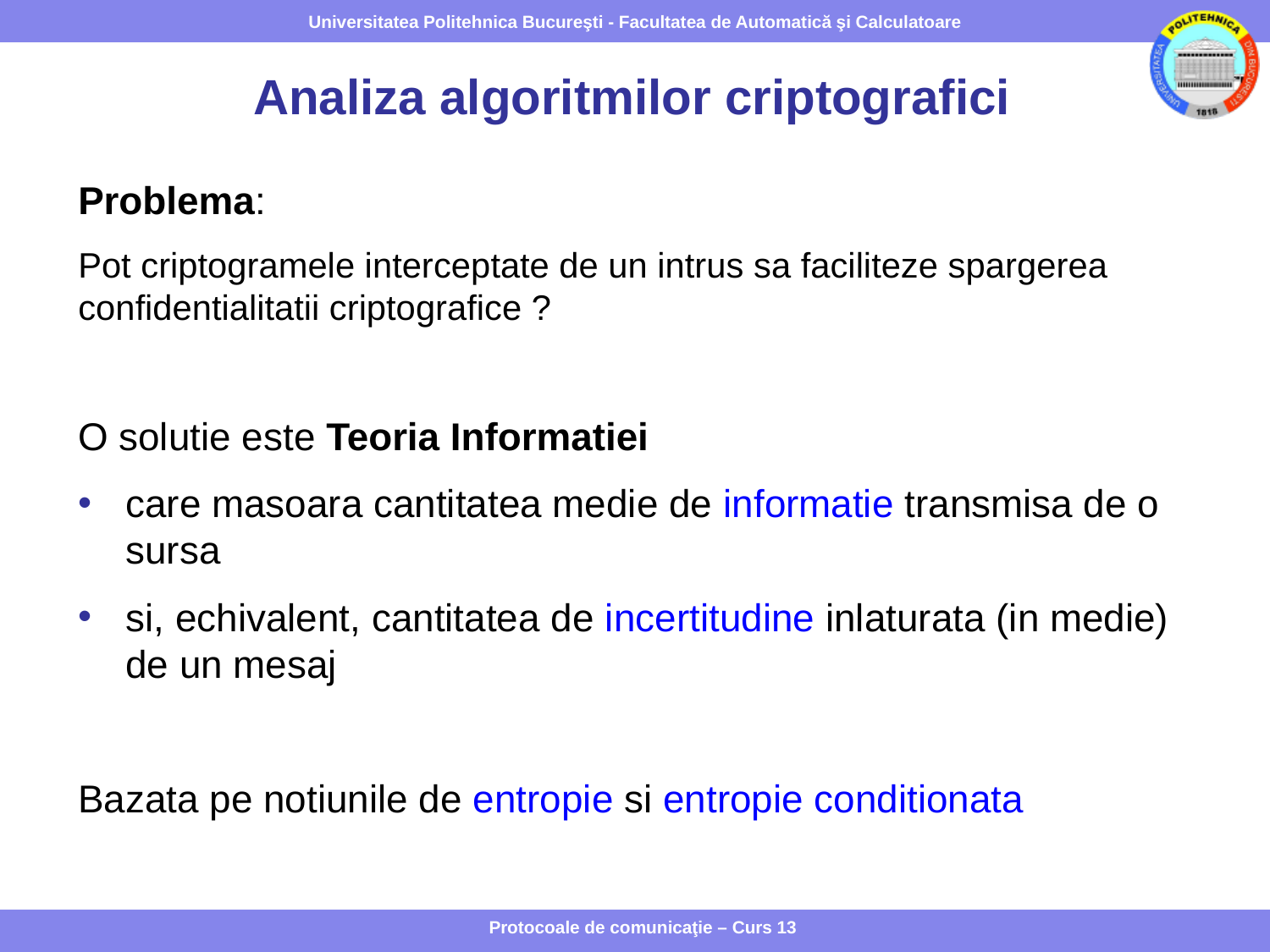

# Analiza algoritmilor criptografici
Problema:
Pot criptogramele interceptate de un intrus sa faciliteze spargerea confidentialitatii criptografice ?

O solutie este Teoria Informatiei
care masoara cantitatea medie de informatie transmisa de o sursa
si, echivalent, cantitatea de incertitudine inlaturata (in medie) de un mesaj

Bazata pe notiunile de entropie si entropie conditionata

Protocoale de comunicaţie – Curs 13